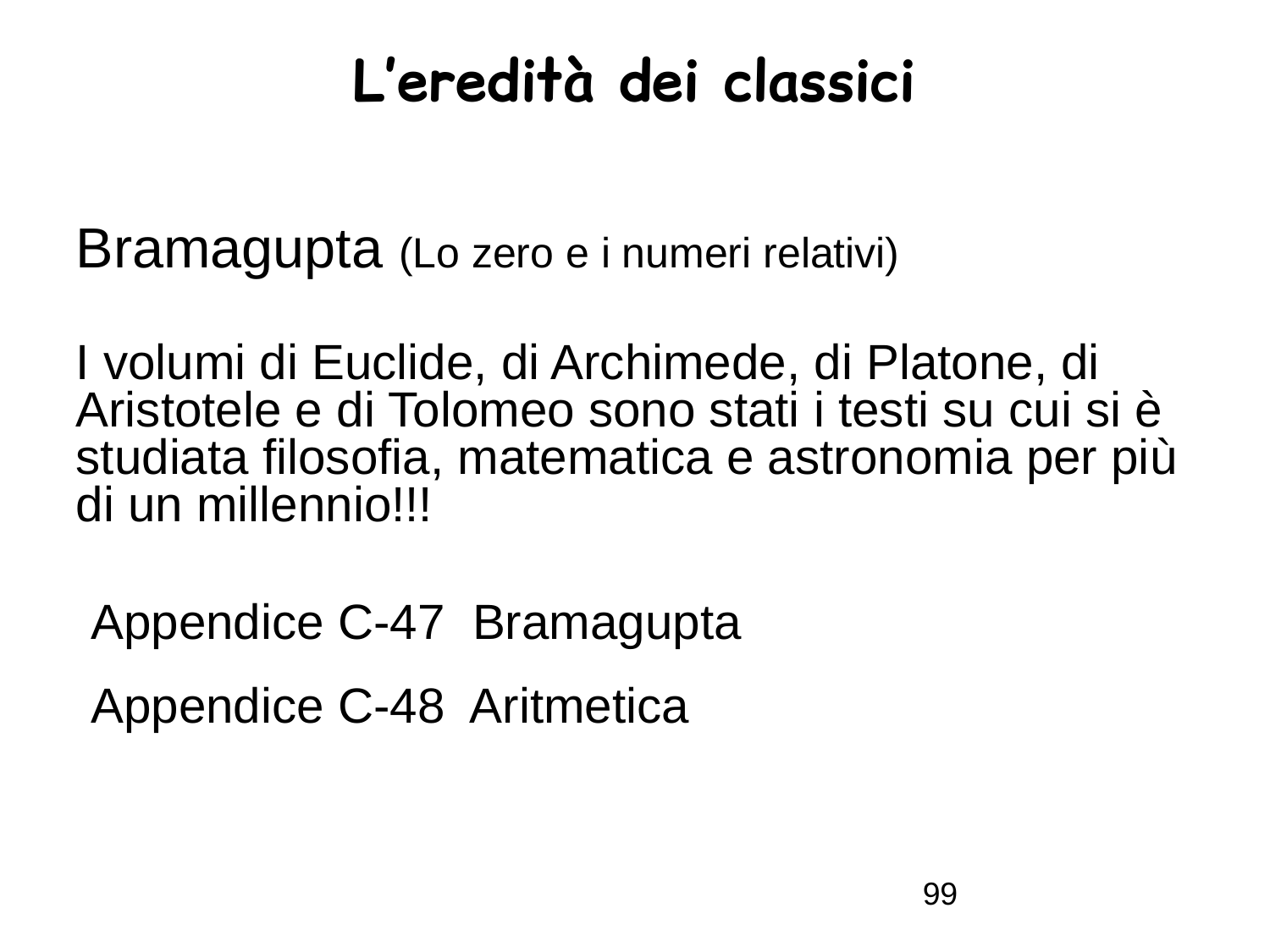

# L’eredità dei classici

Bramagupta (Lo zero e i numeri relativi)

I volumi di Euclide, di Archimede, di Platone, di Aristotele e di Tolomeo sono stati i testi su cui si è studiata filosofia, matematica e astronomia per più di un millennio!!!

Appendice C-47  Bramagupta
Appendice C-48  Aritmetica

99